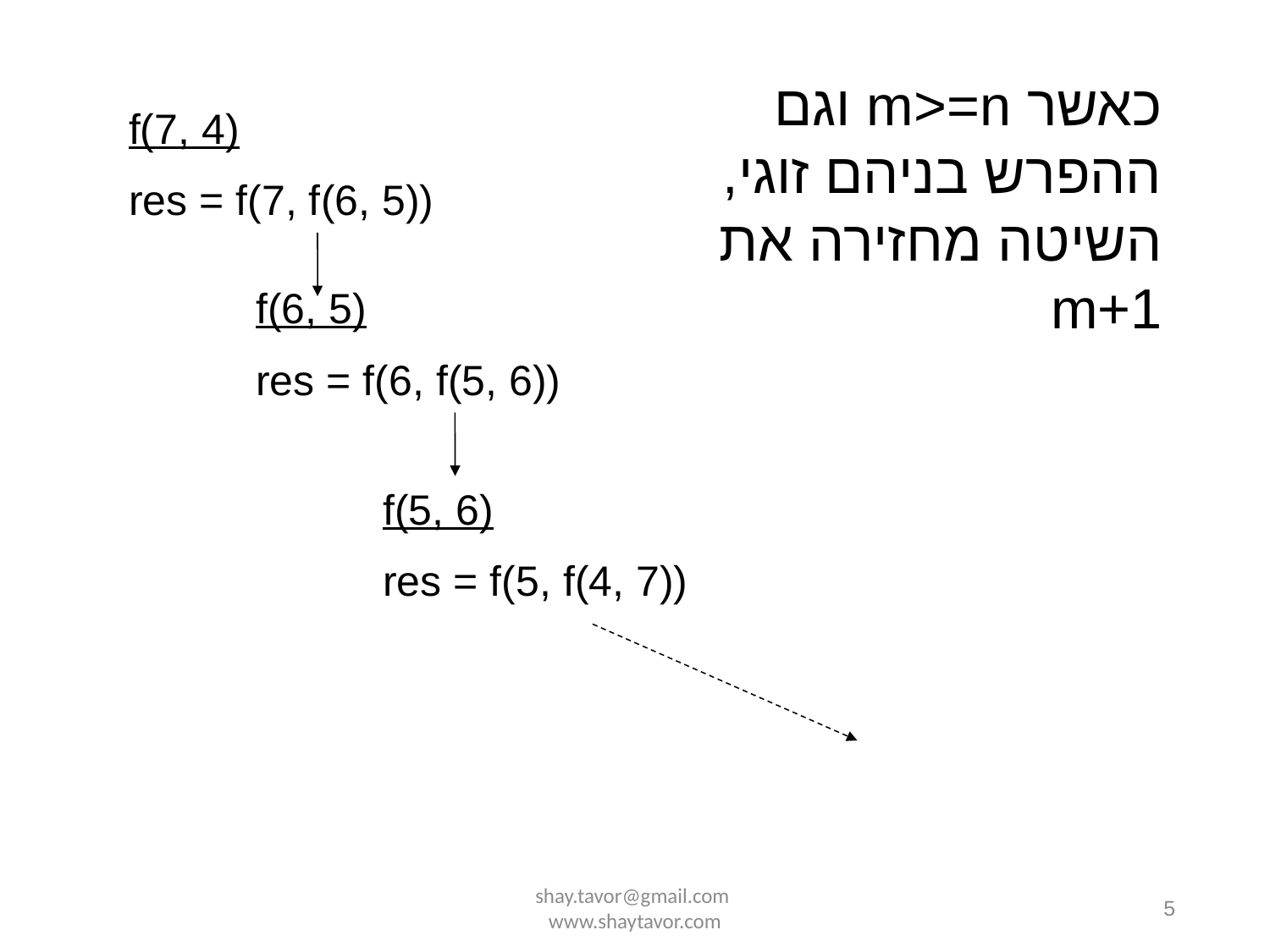

כאשר m>=n וגם ההפרש בניהם זוגי, השיטה מחזירה את m+1
f(7, 4)
res = f(7, f(6, 5))

f(6, 5)
res = f(6, f(5, 6))

f(5, 6)
res = f(5, f(4, 7))

shay.tavor@gmail.com  www.shaytavor.com
5